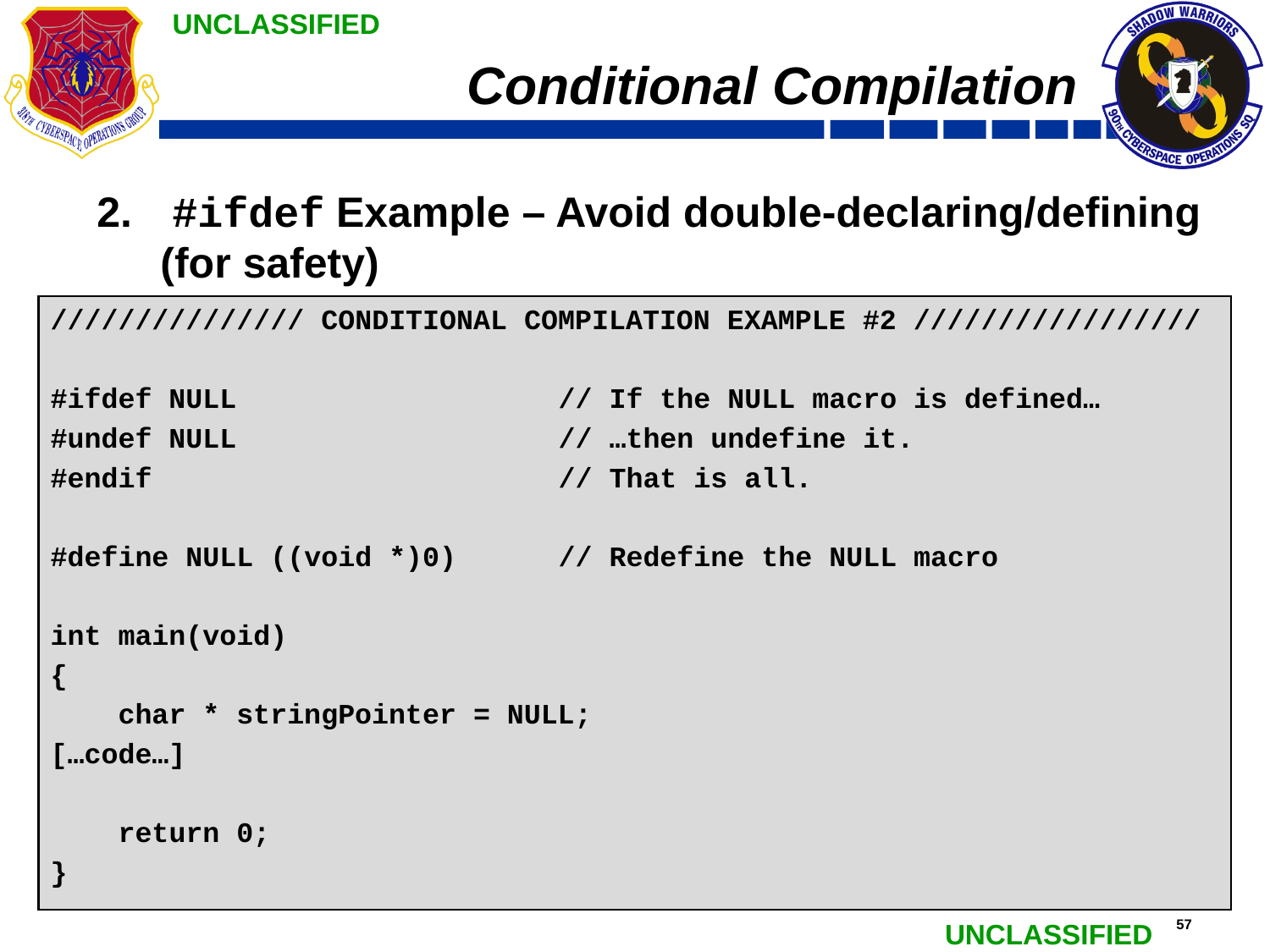

# Conditional Compilation
 #ifdef Example – Avoid double-declaring/defining (for safety)

/////////////// CONDITIONAL COMPILATION EXAMPLE #2 /////////////////

#ifdef NULL			// If the NULL macro is defined…
#undef NULL			// …then undefine it.
#endif				// That is all.

#define NULL ((void *)0)	// Redefine the NULL macro

int main(void)
{
    char * stringPointer = NULL;
[…code…]

    return 0;
}